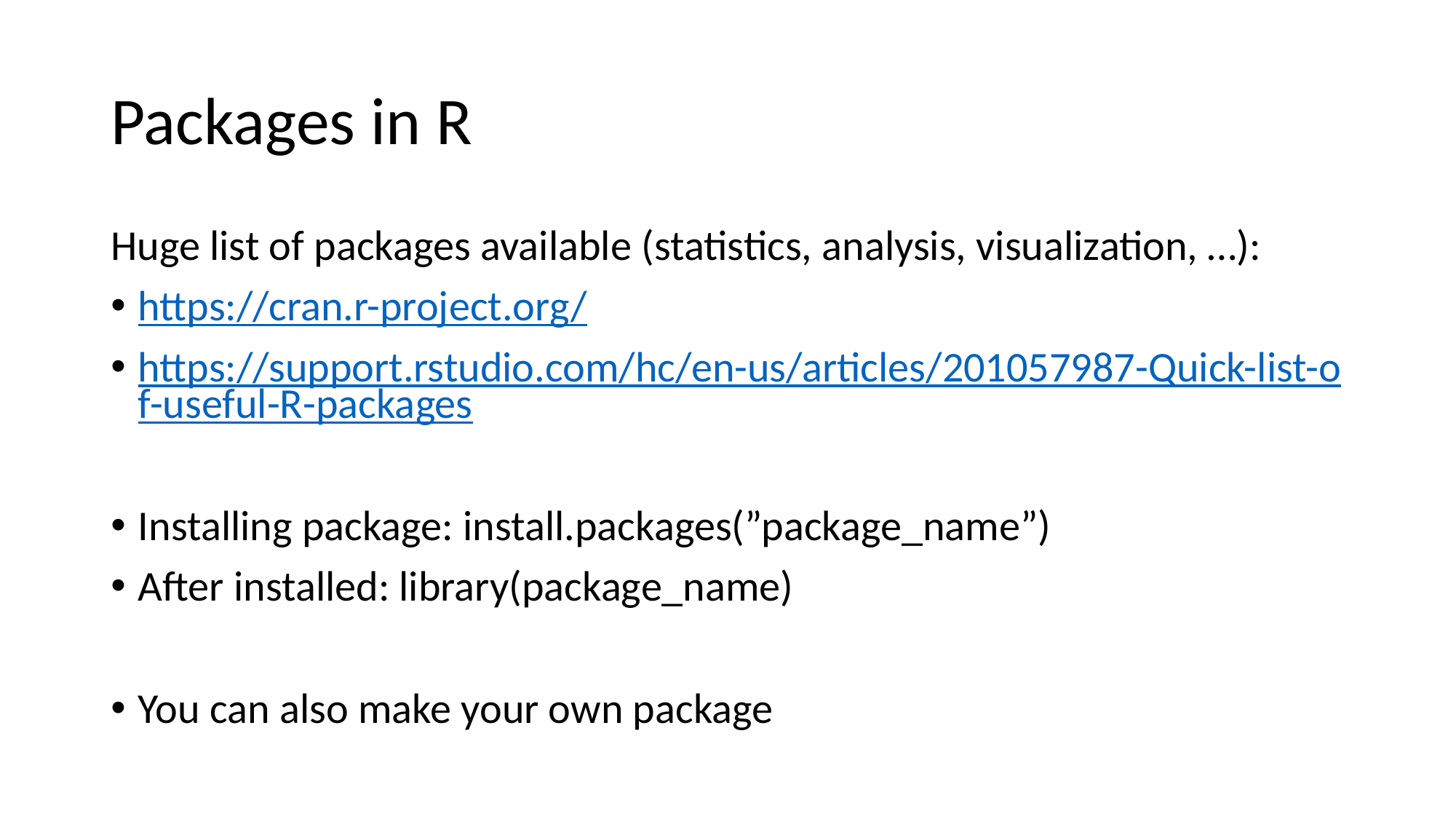

# Packages in R
Huge list of packages available (statistics, analysis, visualization, …):
https://cran.r-project.org/
https://support.rstudio.com/hc/en-us/articles/201057987-Quick-list-of-useful-R-packages

Installing package: install.packages(”package_name”)
After installed: library(package_name)

You can also make your own package